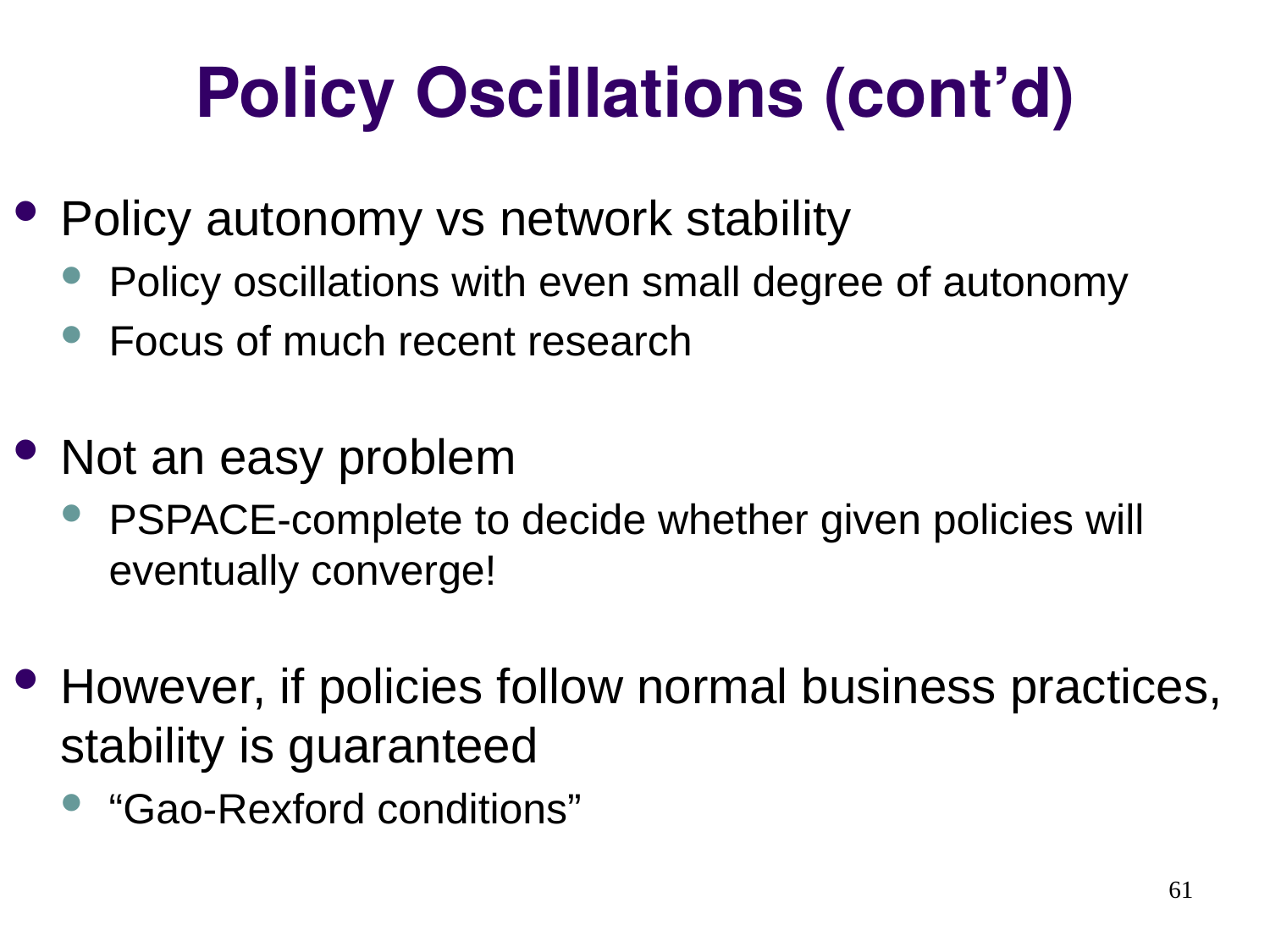

# Policy Oscillations (cont’d)
Policy autonomy vs network stability
Policy oscillations with even small degree of autonomy
Focus of much recent research
Not an easy problem
PSPACE-complete to decide whether given policies will eventually converge!
However, if policies follow normal business practices, stability is guaranteed
“Gao-Rexford conditions”
61